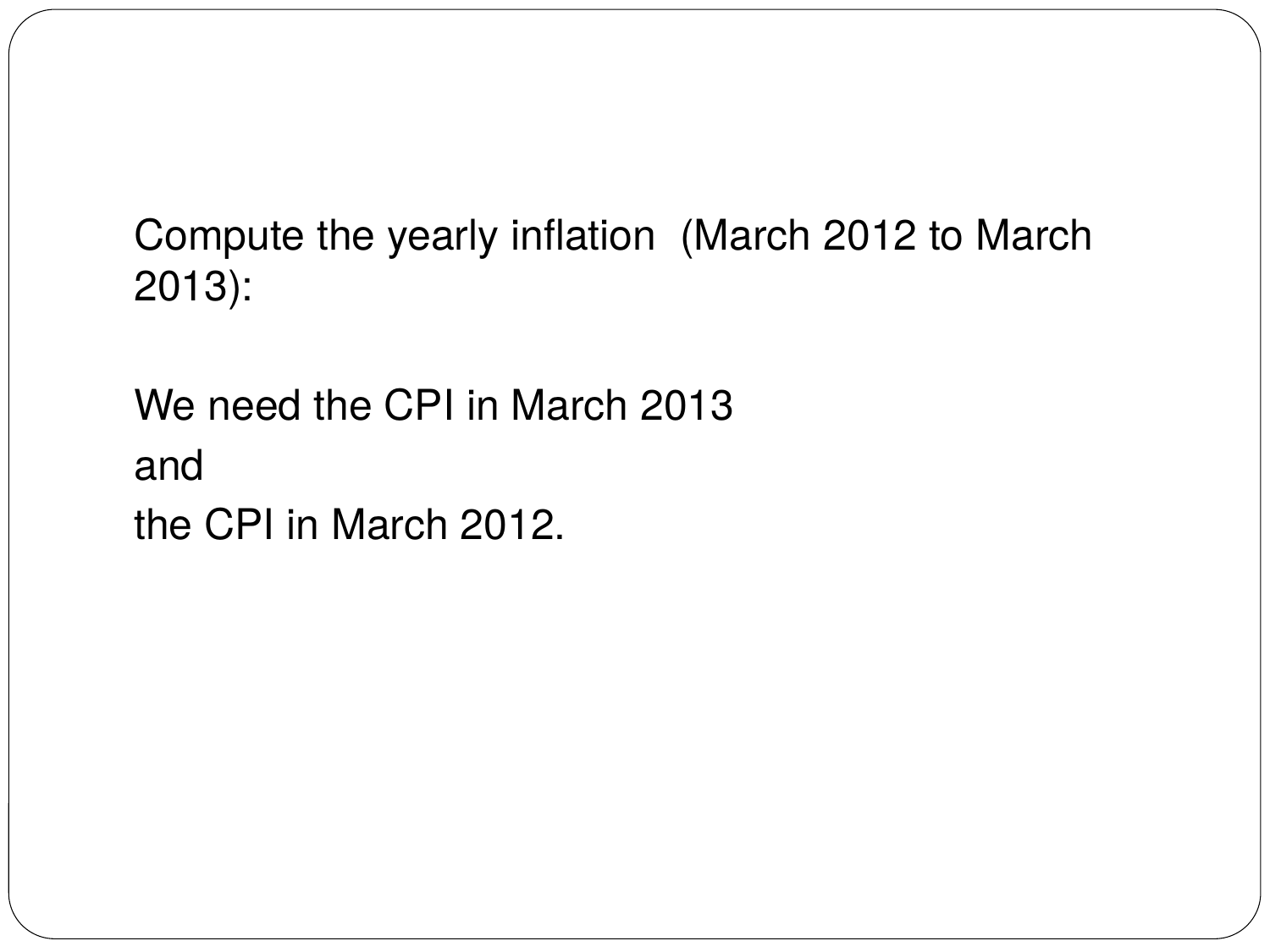

#
Compute the yearly inflation  (March 2012 to March 2013):

We need the CPI in March 2013
and
the CPI in March 2012.